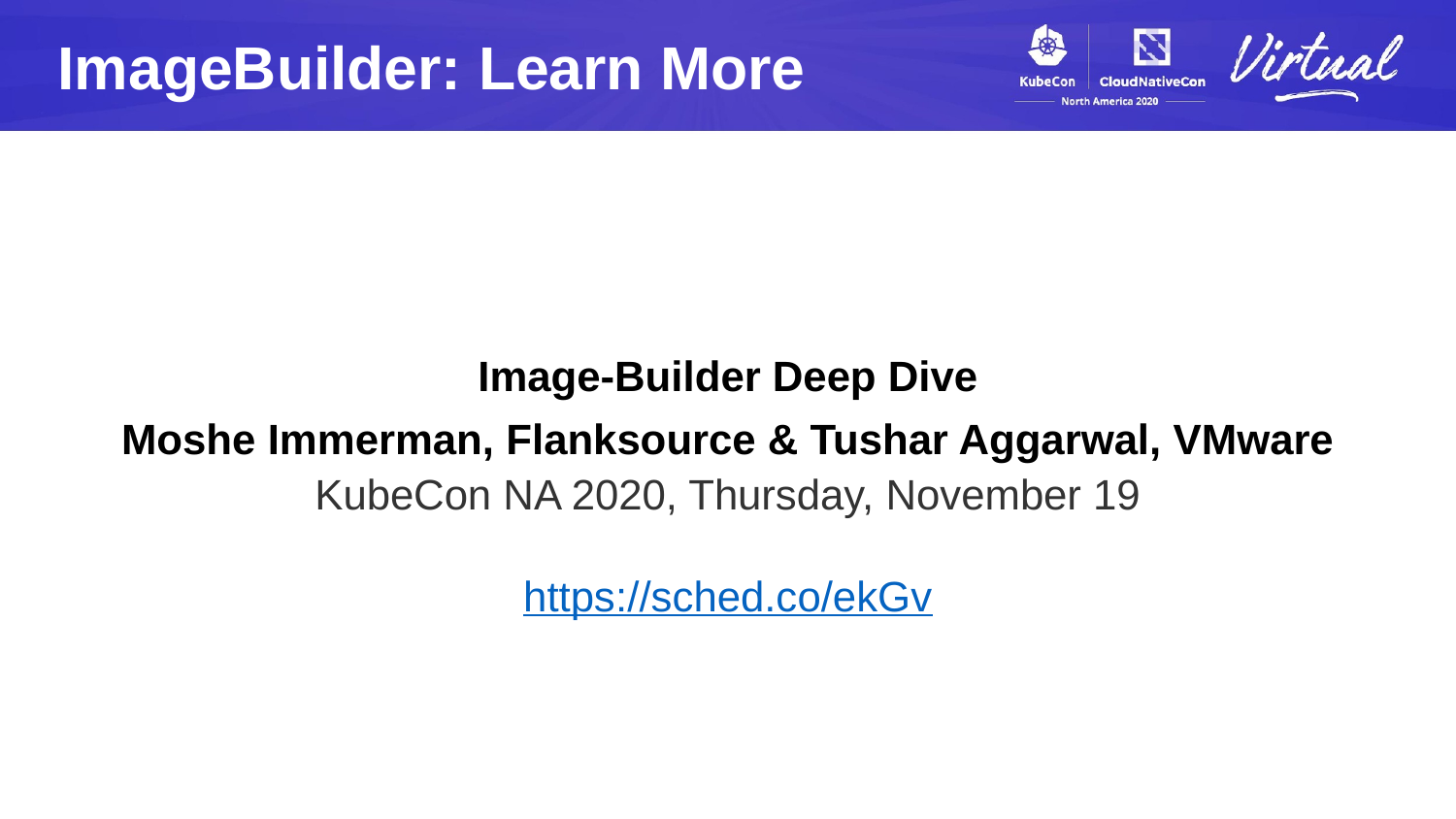

ImageBuilder: Learn More
Image-Builder Deep Dive
Moshe Immerman, Flanksource & Tushar Aggarwal, VMware
KubeCon NA 2020, Thursday, November 19

https://sched.co/ekGv